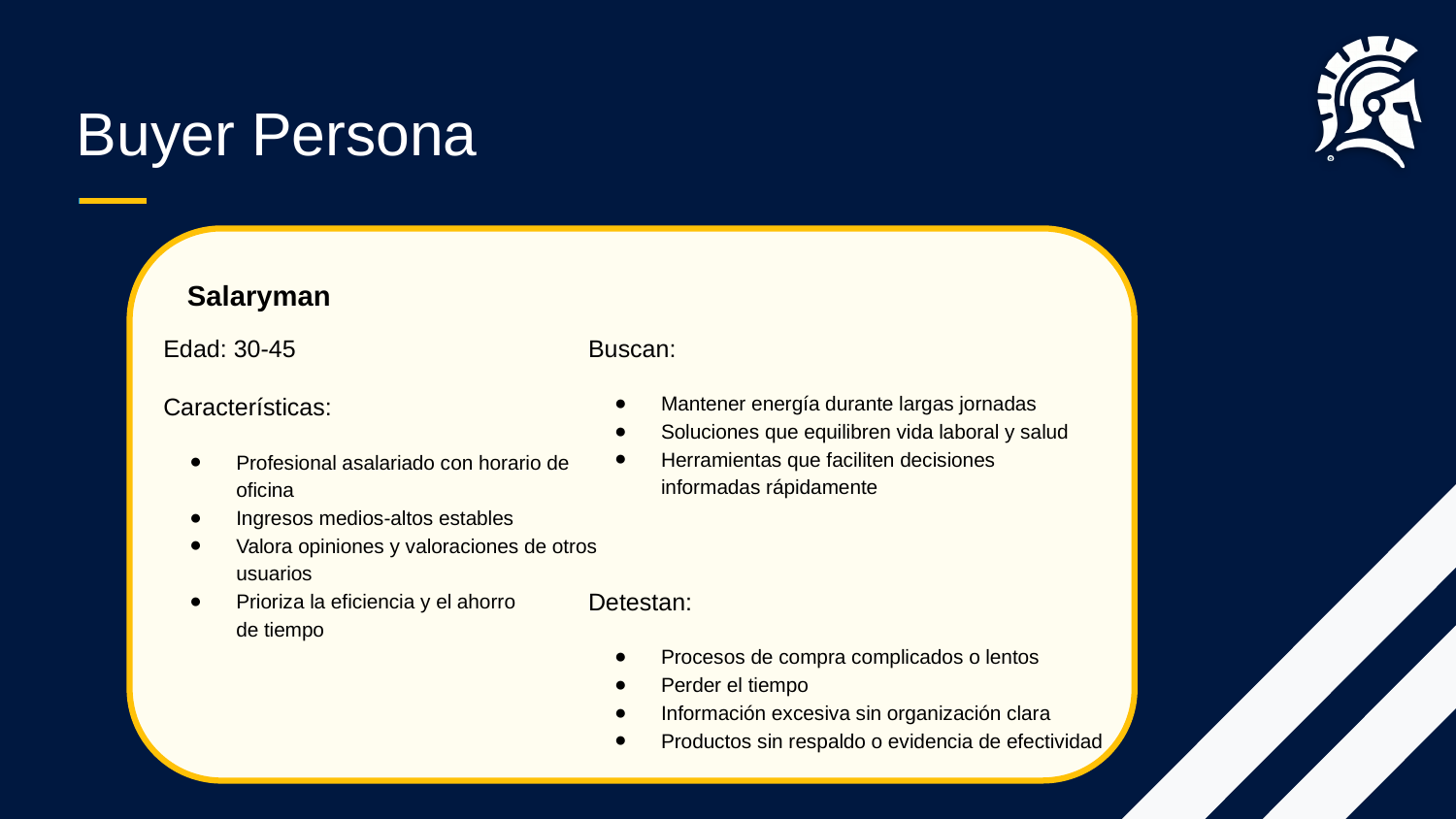

# Buyer Persona

Professional
Salaryman

Edad: 30-45
Buscan:

Mantener energía durante largas jornadas
Soluciones que equilibren vida laboral y salud
Herramientas que faciliten decisiones informadas rápidamente
Características:

Profesional asalariado con horario de oficina
Ingresos medios-altos estables
Valora opiniones y valoraciones de otros usuarios
Prioriza la eficiencia y el ahorro
de tiempo

Detestan:

Procesos de compra complicados o lentos
Perder el tiempo
Información excesiva sin organización clara
Productos sin respaldo o evidencia de efectividad